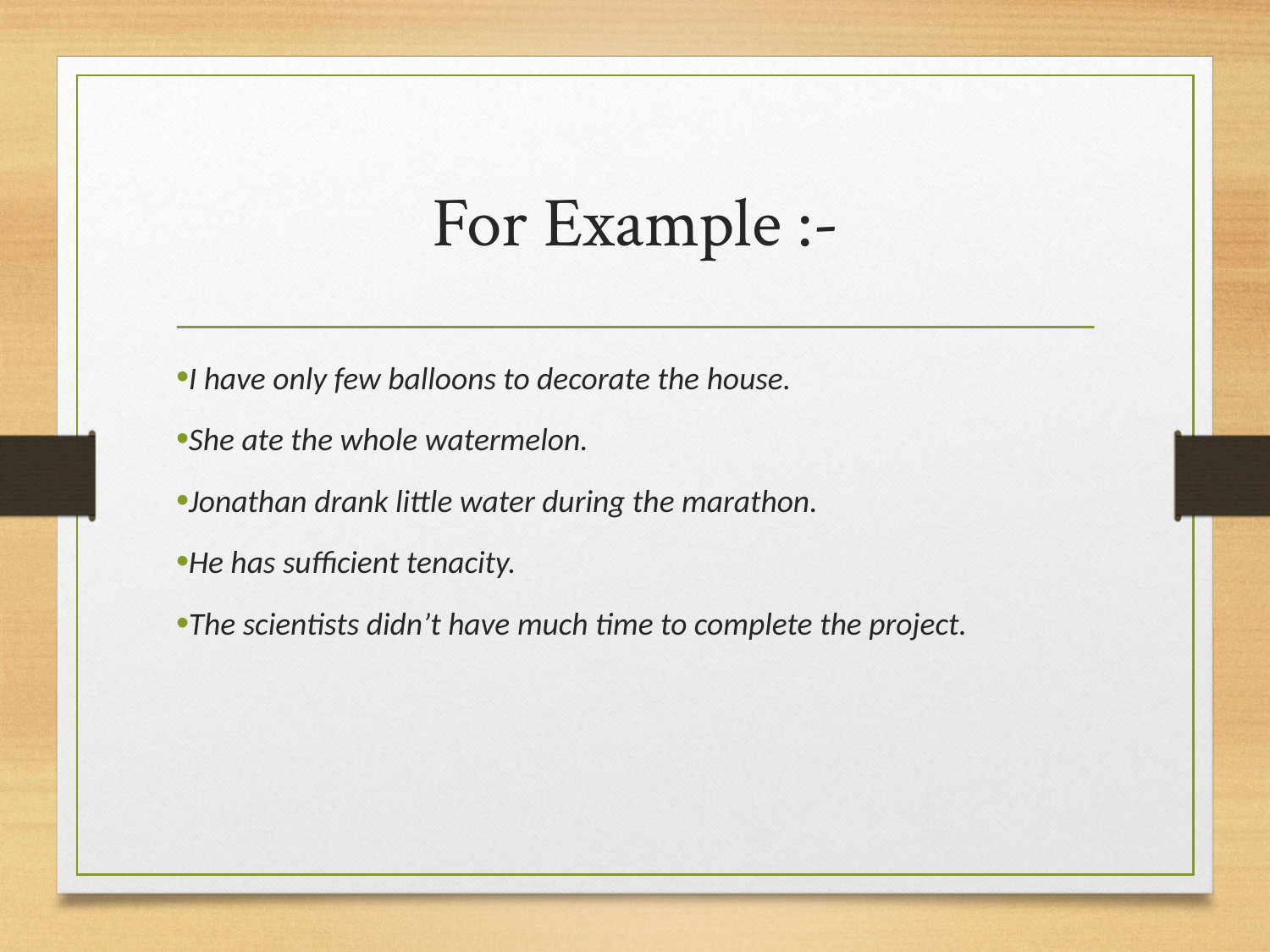

# For Example :-
I have only few balloons to decorate the house.
She ate the whole watermelon.
Jonathan drank little water during the marathon.
He has sufficient tenacity.
The scientists didn’t have much time to complete the project.